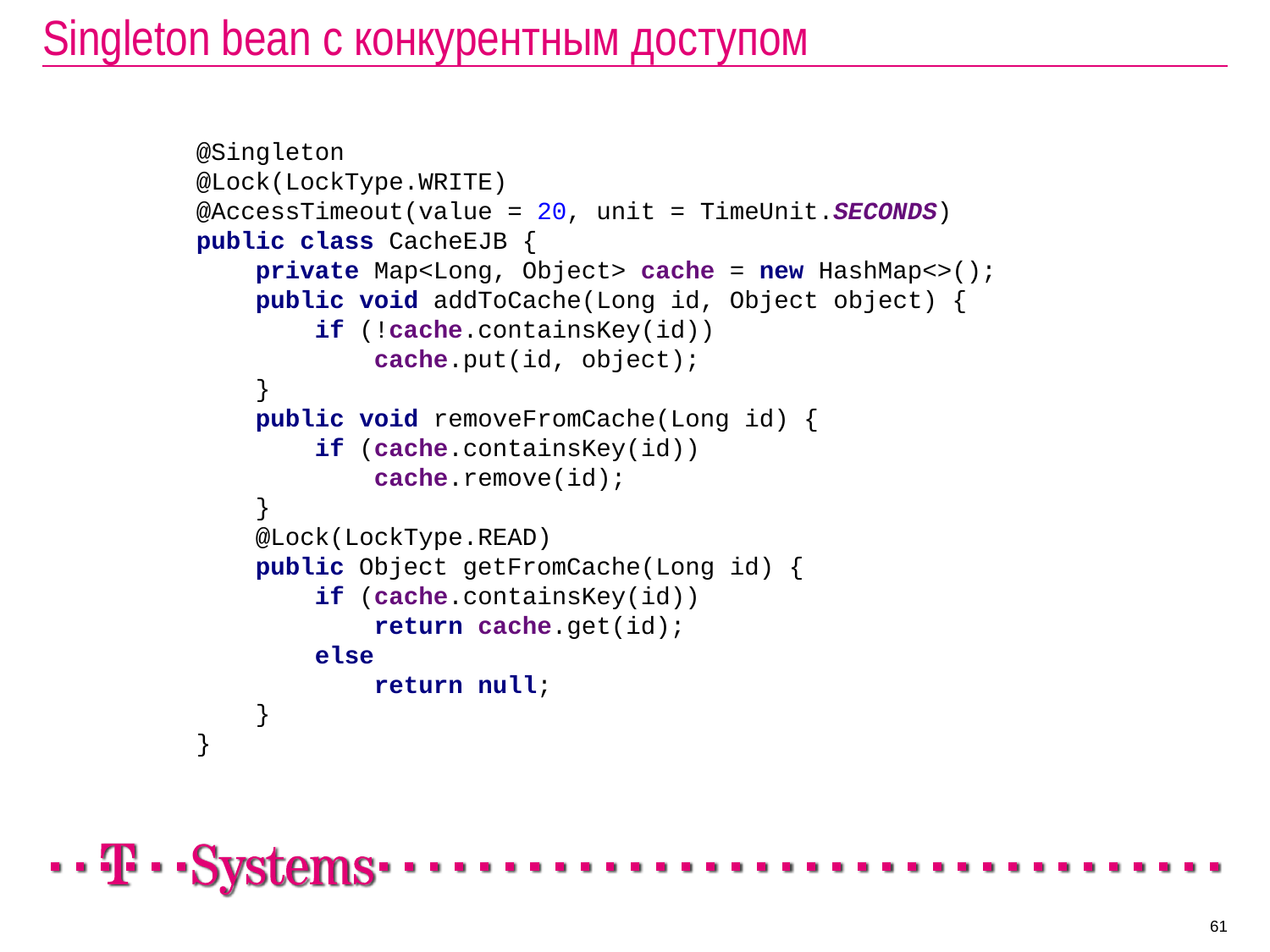

# Singleton bean с конкурентным доступом
@Singleton
@Lock(LockType.WRITE)
@AccessTimeout(value = 20, unit = TimeUnit.SECONDS)
public class CacheEJB {
    private Map<Long, Object> cache = new HashMap<>();
    public void addToCache(Long id, Object object) {
        if (!cache.containsKey(id))
            cache.put(id, object);
    }
    public void removeFromCache(Long id) {
        if (cache.containsKey(id))
            cache.remove(id);
    }
    @Lock(LockType.READ)
    public Object getFromCache(Long id) {
        if (cache.containsKey(id))
            return cache.get(id);
        else
            return null;
    }
}
61